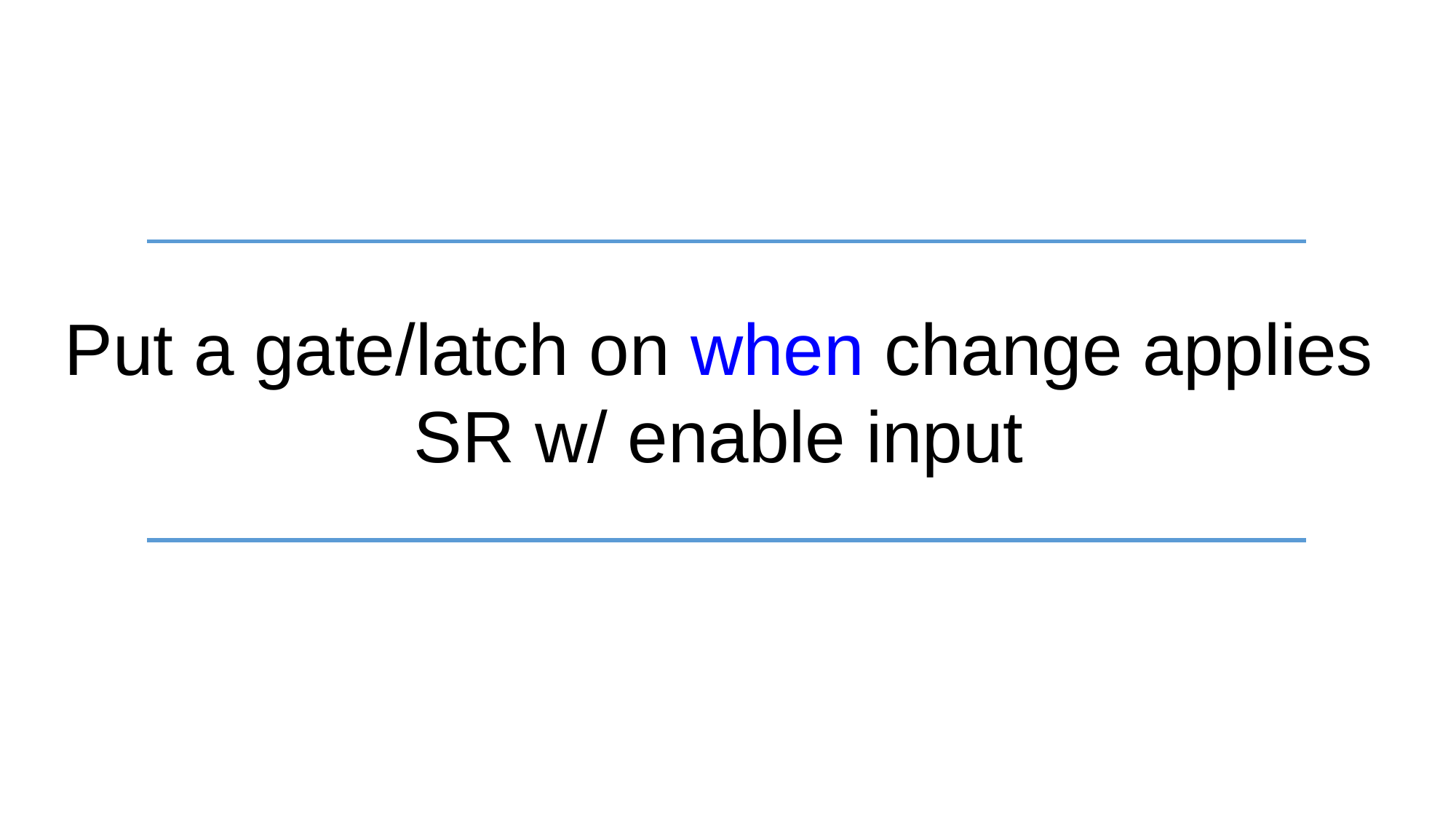

Put a gate/latch on when change applies
SR w/ enable input